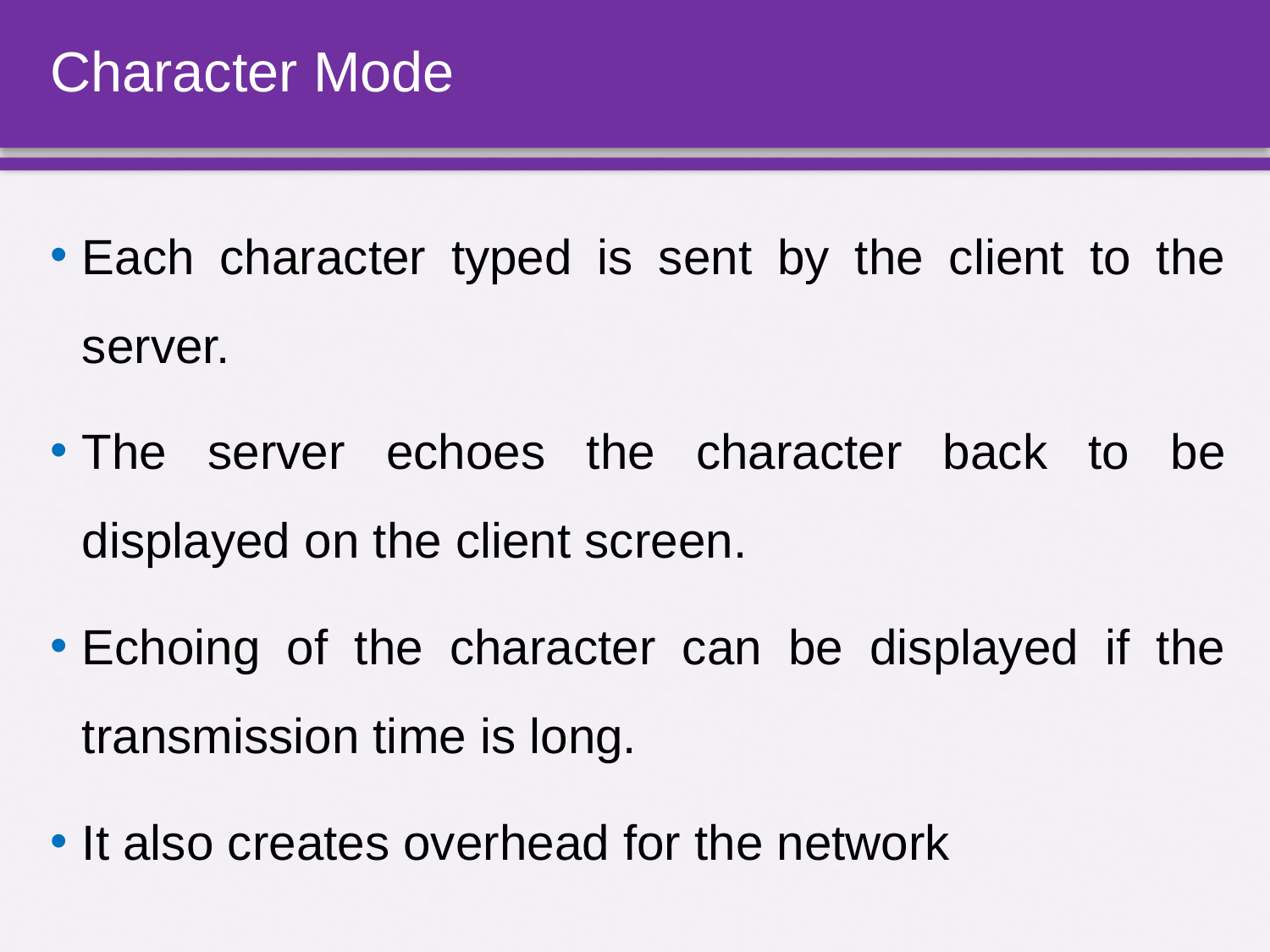

# Character Mode
Each character typed is sent by the client to the server.
The server echoes the character back to be displayed on the client screen.
Echoing of the character can be displayed if the transmission time is long.
It also creates overhead for the network